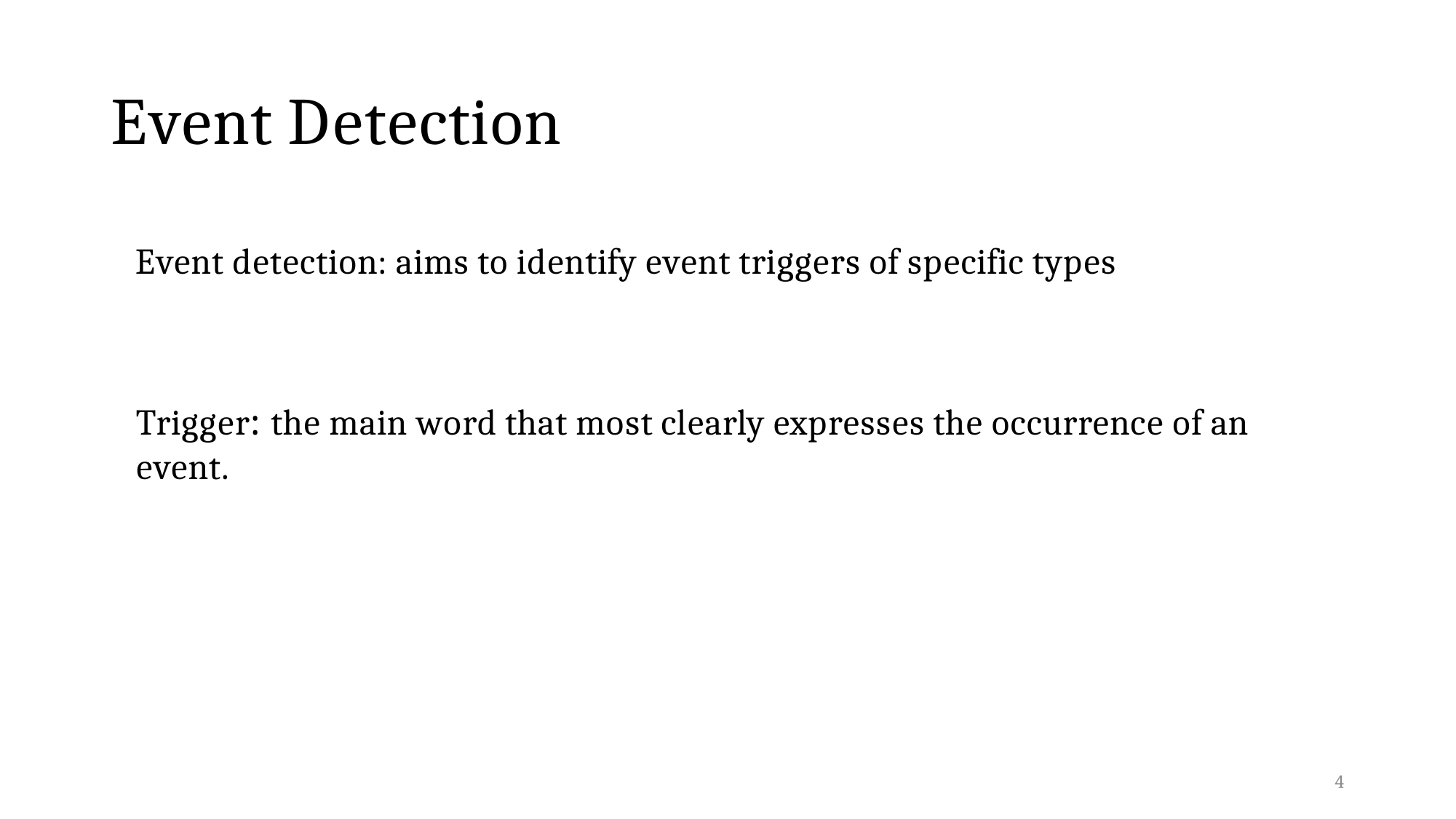

# Event Detection
Event detection: aims to identify event triggers of specific types
Trigger: the main word that most clearly expresses the occurrence of an event.
4